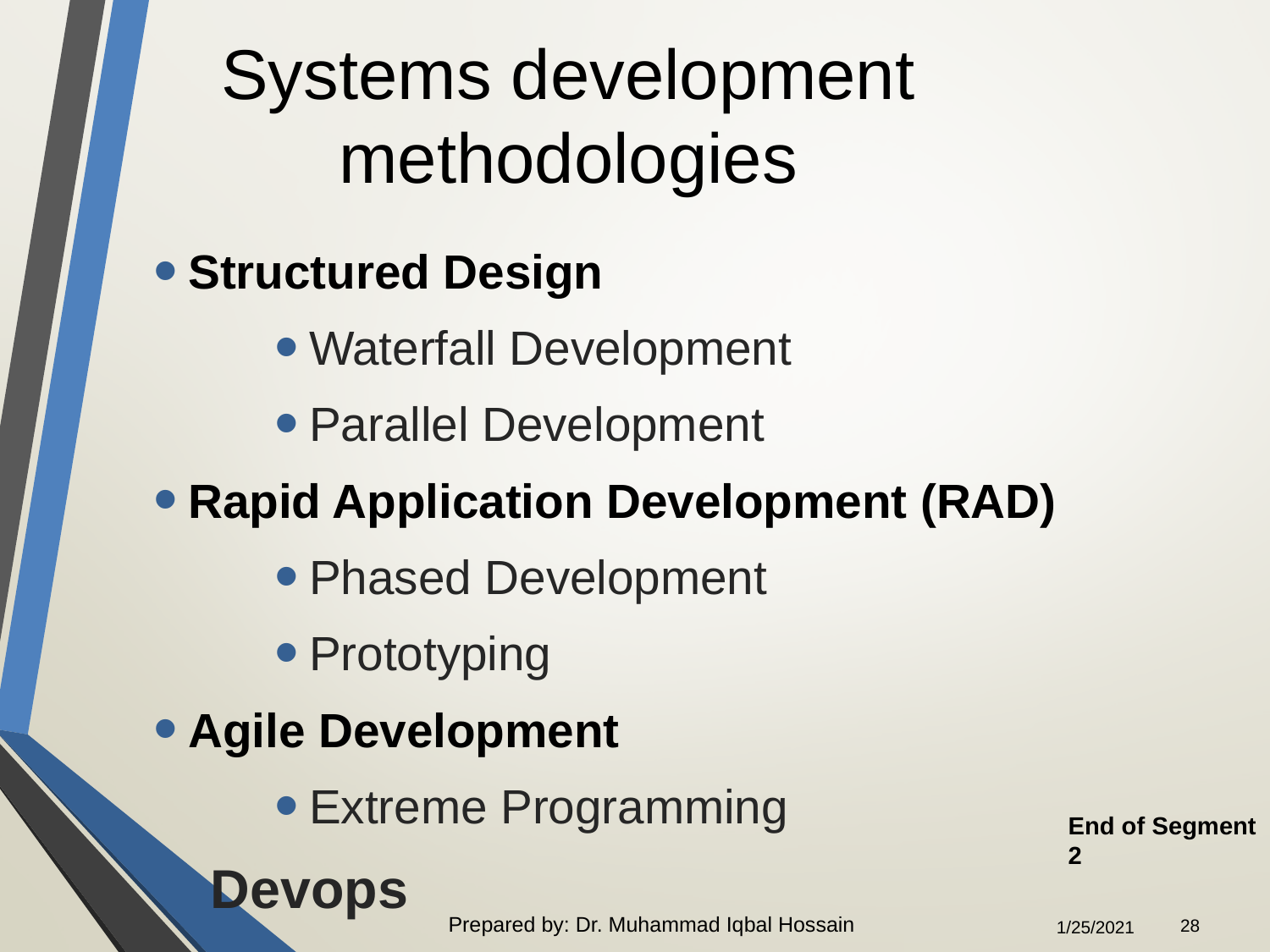

# Systems development methodologies
Structured Design
Waterfall Development
Parallel Development
Rapid Application Development (RAD)
Phased Development
Prototyping
Agile Development
Extreme Programming
Devops

End of Segment 2
Prepared by: Dr. Muhammad Iqbal Hossain
28
1/25/2021